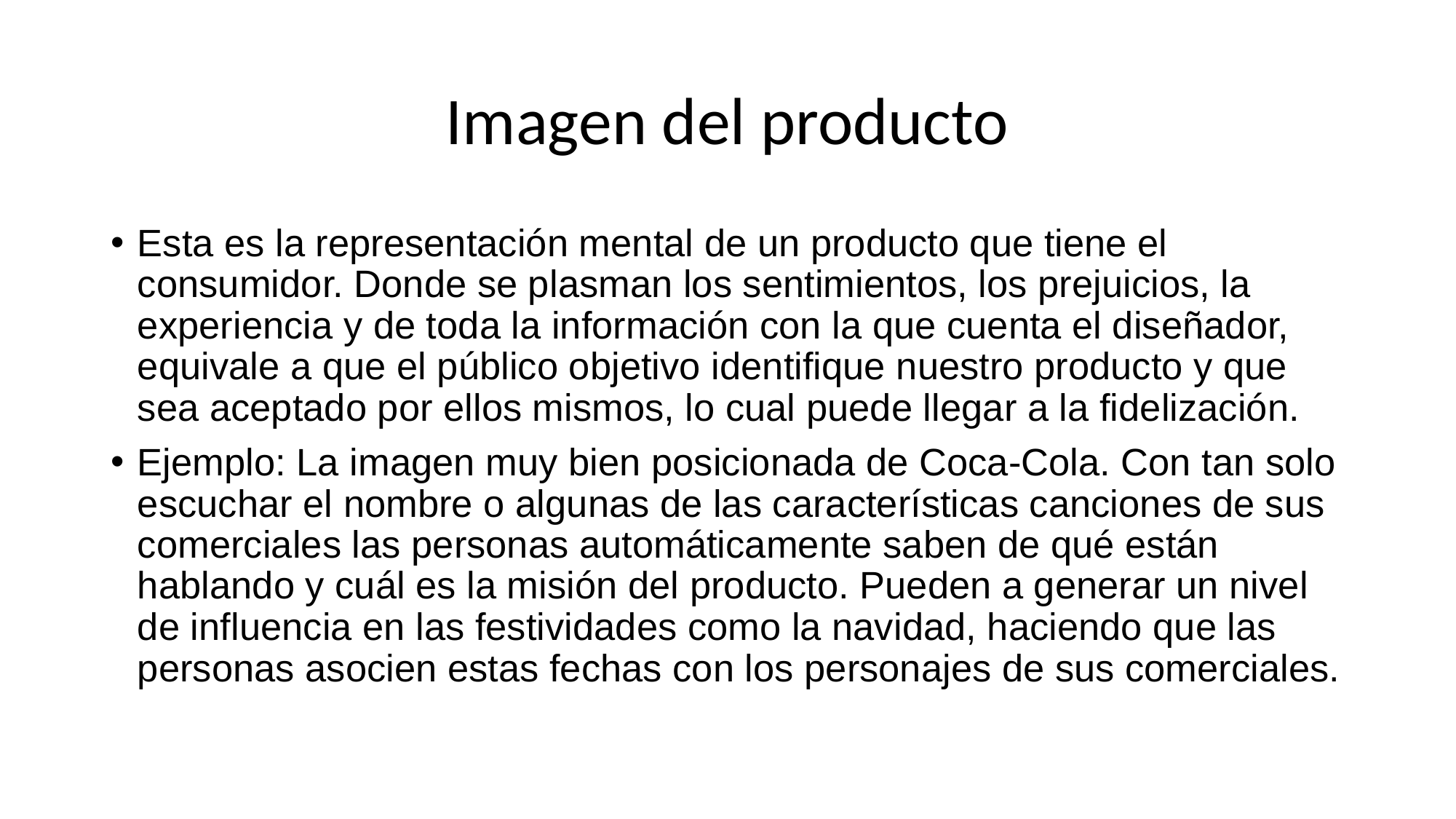

# Imagen del producto
Esta es la representación mental de un producto que tiene el consumidor. Donde se plasman los sentimientos, los prejuicios, la experiencia y de toda la información con la que cuenta el diseñador, equivale a que el público objetivo identifique nuestro producto y que sea aceptado por ellos mismos, lo cual puede llegar a la fidelización.
Ejemplo: La imagen muy bien posicionada de Coca-Cola. Con tan solo escuchar el nombre o algunas de las características canciones de sus comerciales las personas automáticamente saben de qué están hablando y cuál es la misión del producto. Pueden a generar un nivel de influencia en las festividades como la navidad, haciendo que las personas asocien estas fechas con los personajes de sus comerciales.